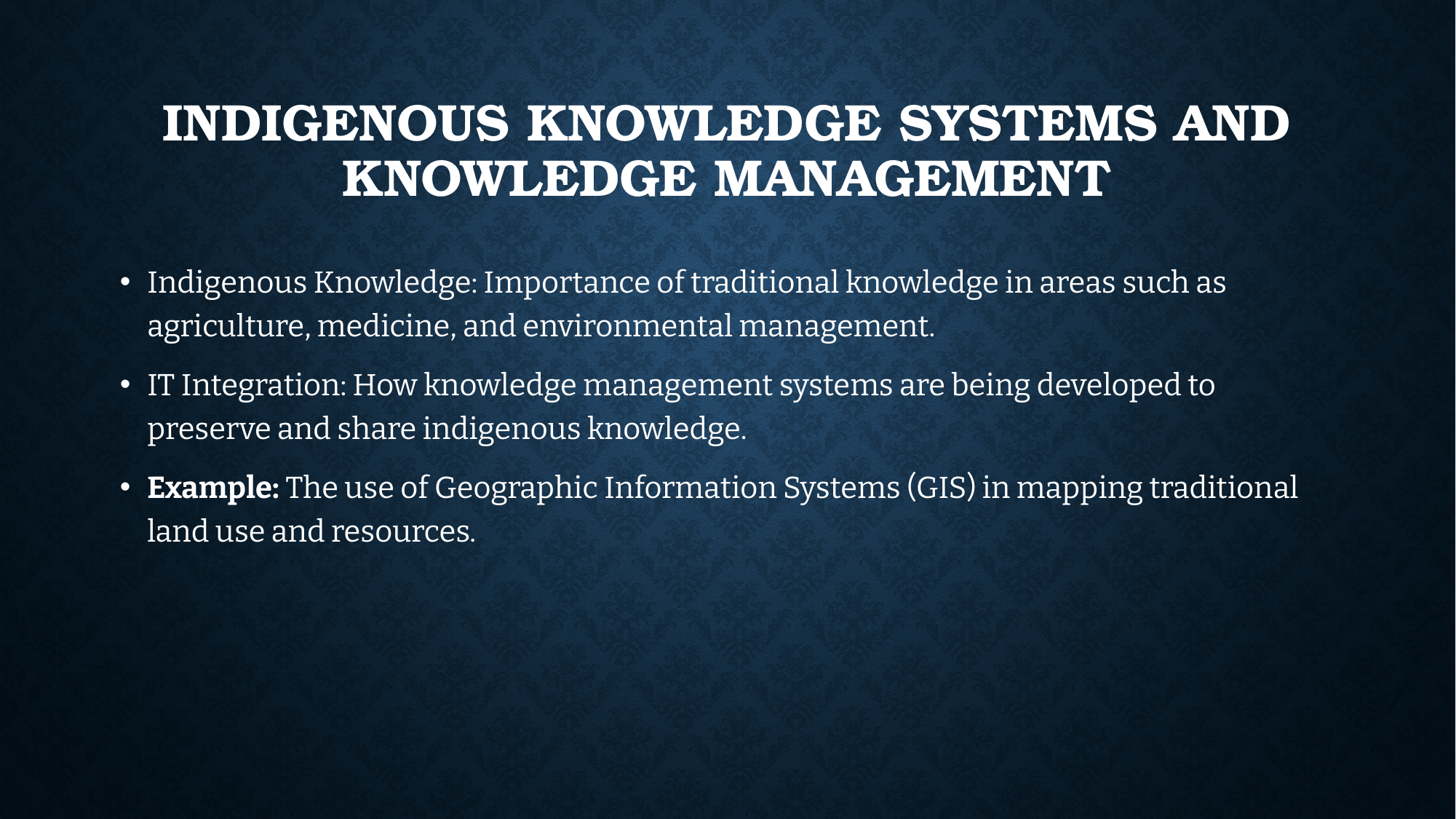

# Indigenous Knowledge Systems and Knowledge Management
Indigenous Knowledge: Importance of traditional knowledge in areas such as agriculture, medicine, and environmental management.
IT Integration: How knowledge management systems are being developed to preserve and share indigenous knowledge.
Example: The use of Geographic Information Systems (GIS) in mapping traditional land use and resources.